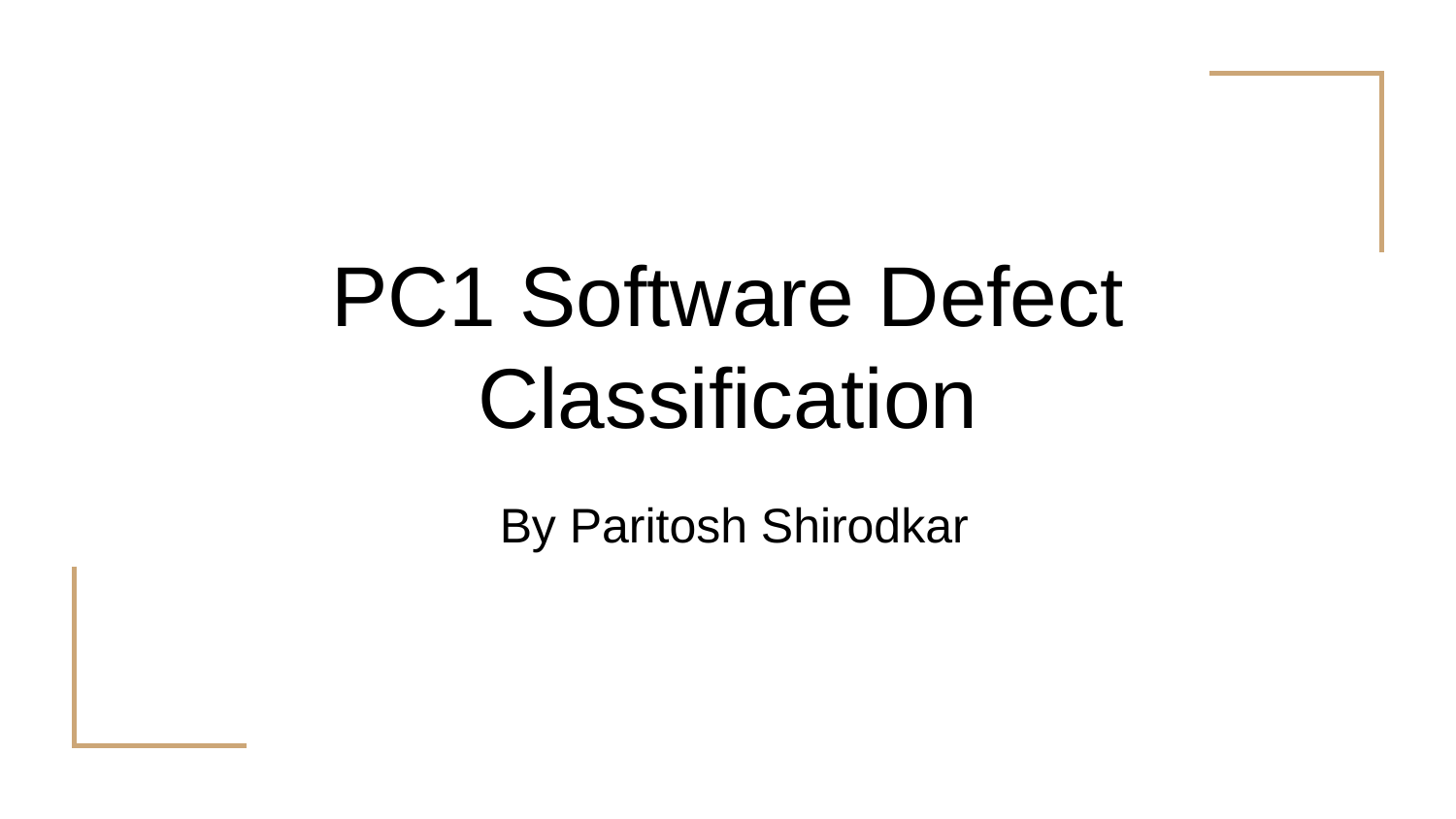

# PC1 Software Defect Classification
By Paritosh Shirodkar